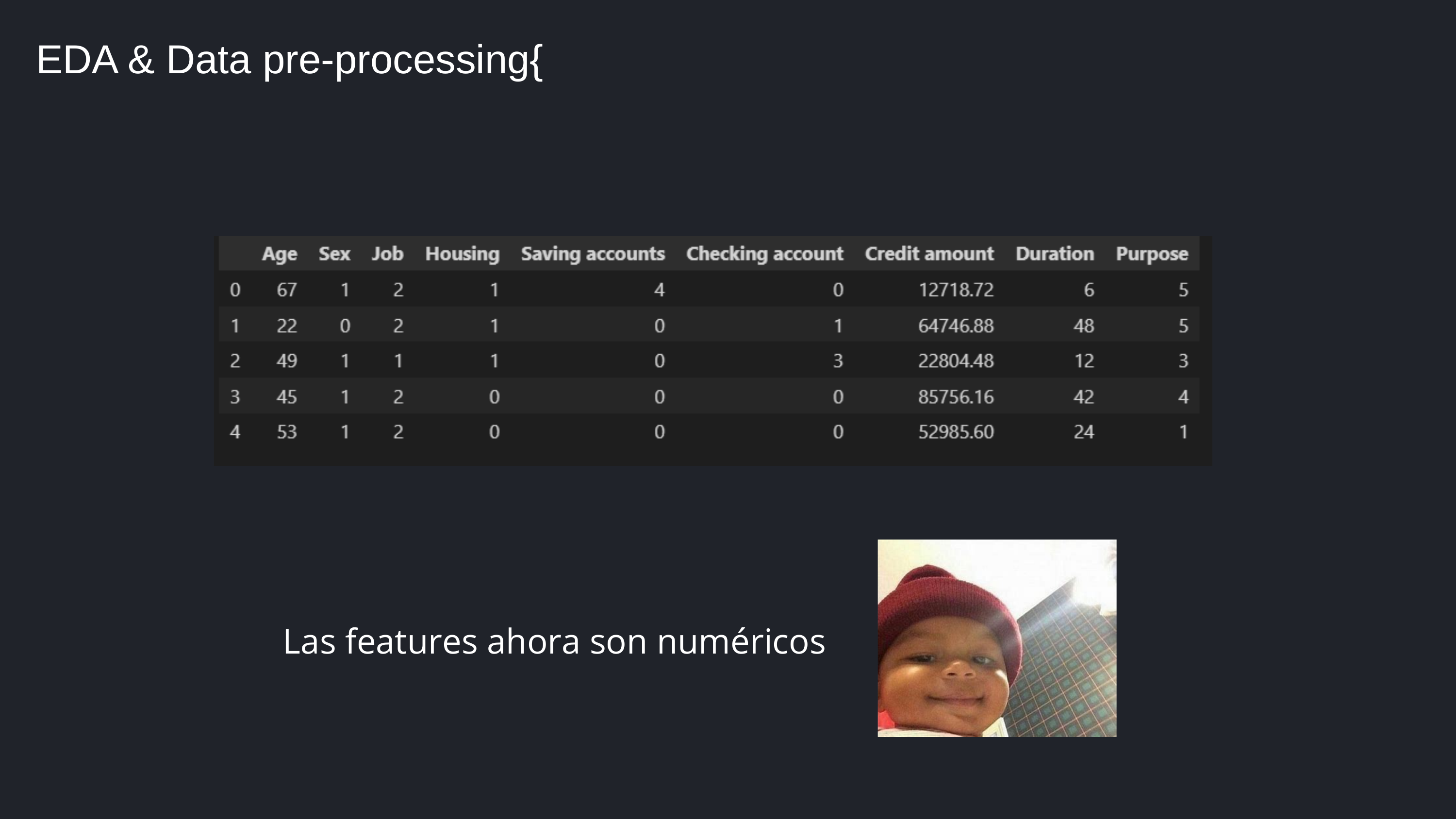

EDA & Data pre-processing{

Las features ahora son numéricos